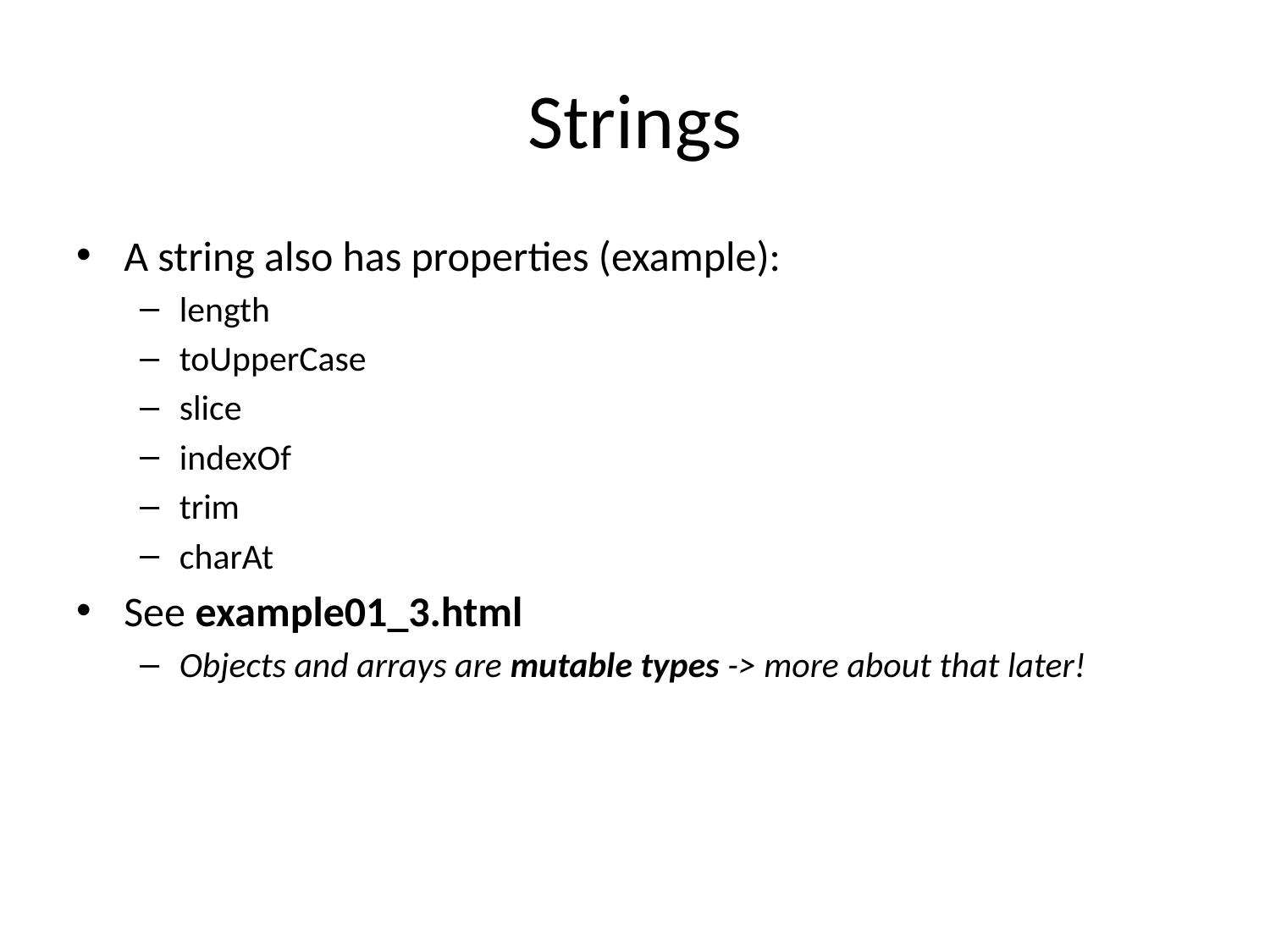

# Strings
A string also has properties (example):
length
toUpperCase
slice
indexOf
trim
charAt
See example01_3.html
Objects and arrays are mutable types -> more about that later!